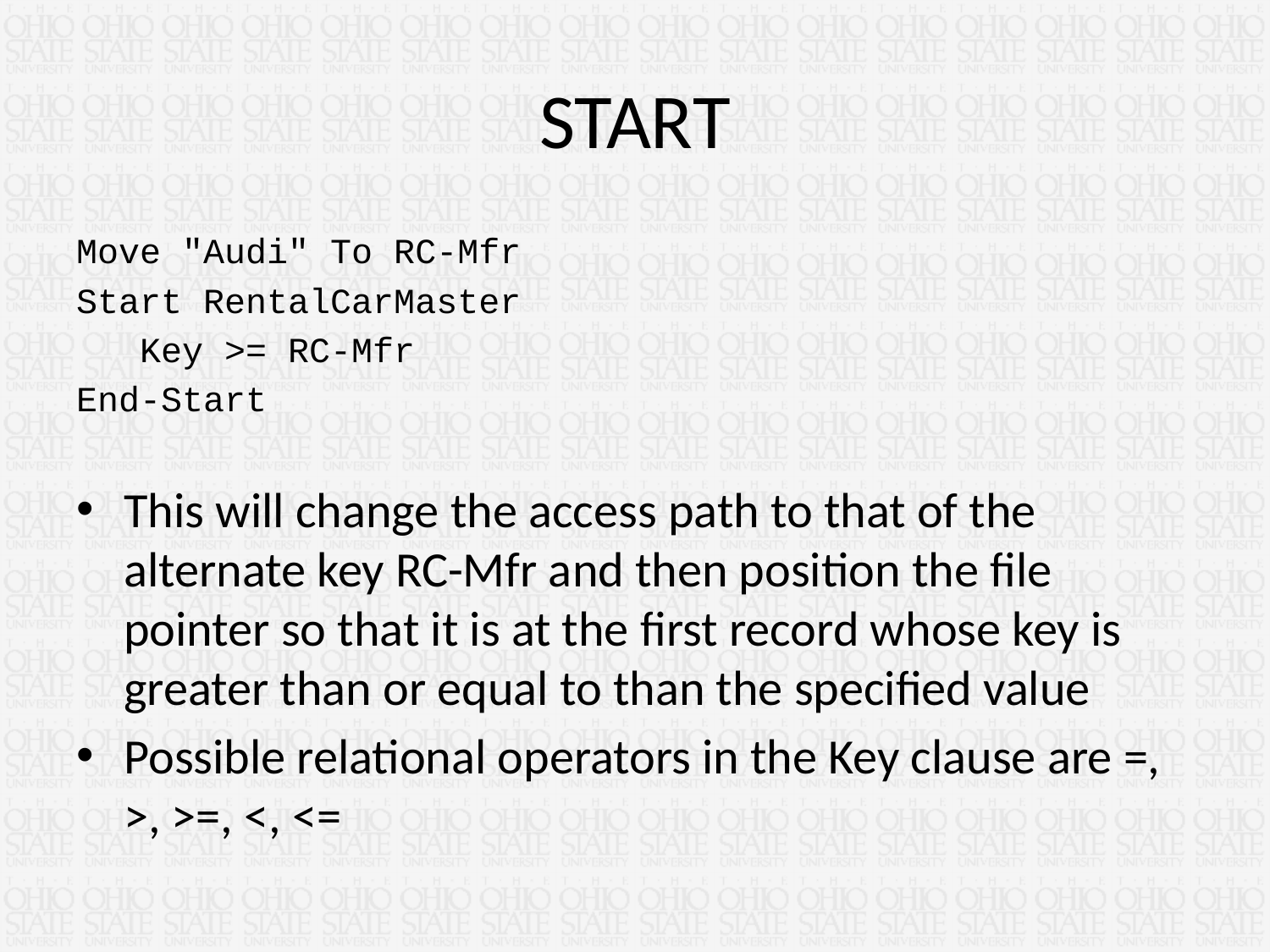

# START
Move "Audi" To RC-Mfr
Start RentalCarMaster
   Key >= RC-Mfr
End-Start

This will change the access path to that of the alternate key RC-Mfr and then position the file pointer so that it is at the first record whose key is greater than or equal to than the specified value
Possible relational operators in the Key clause are =, >, >=, <, <=